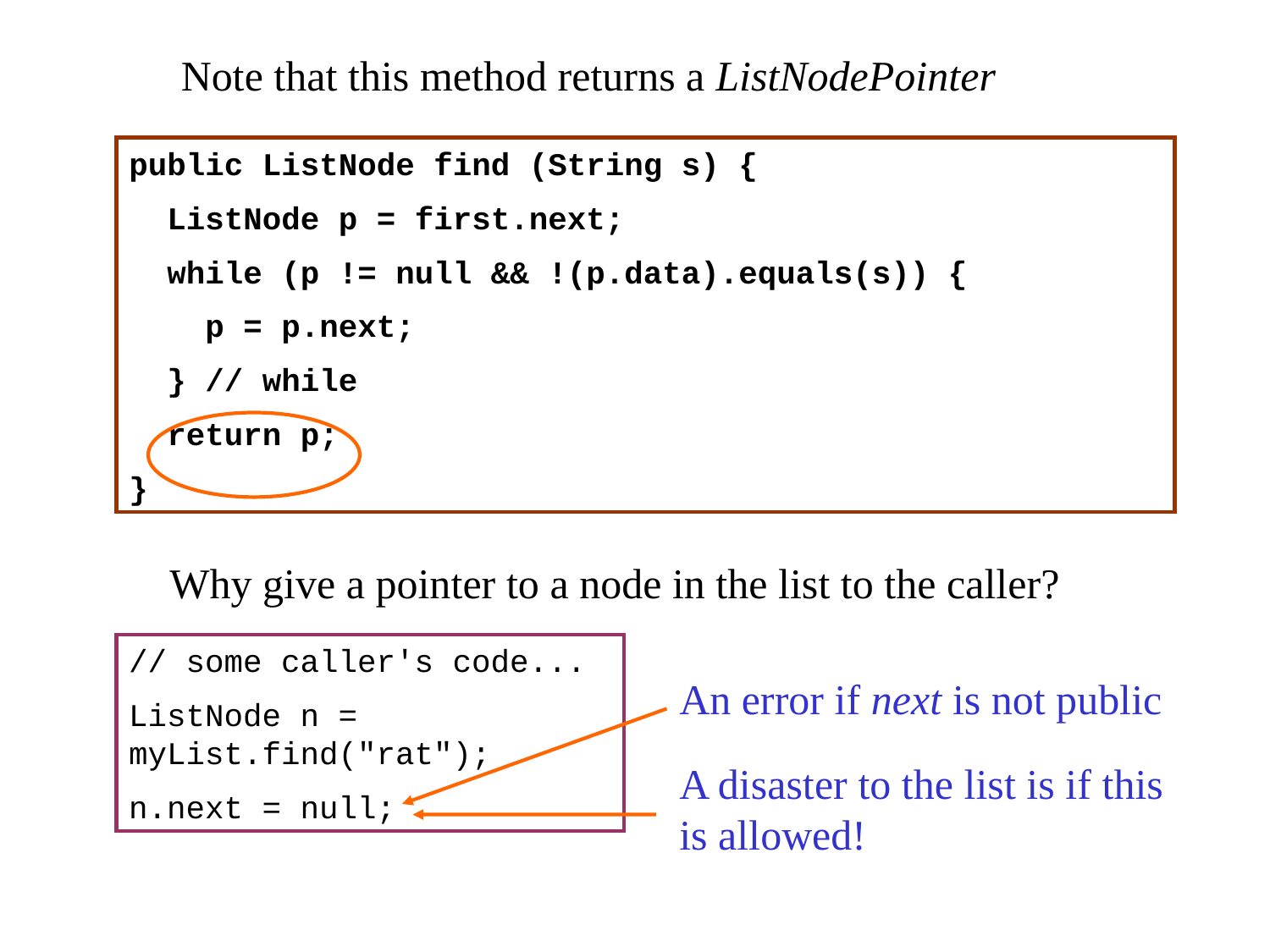

Note that this method returns a ListNodePointer
public ListNode find (String s) {
  ListNode p = first.next;
  while (p != null && !(p.data).equals(s)) {
    p = p.next;
  } // while
  return p;
}

Why give a pointer to a node in the list to the caller?
// some caller's code...
ListNode n = myList.find("rat");
n.next = null;
An error if next is not public

A disaster to the list is if this is allowed!